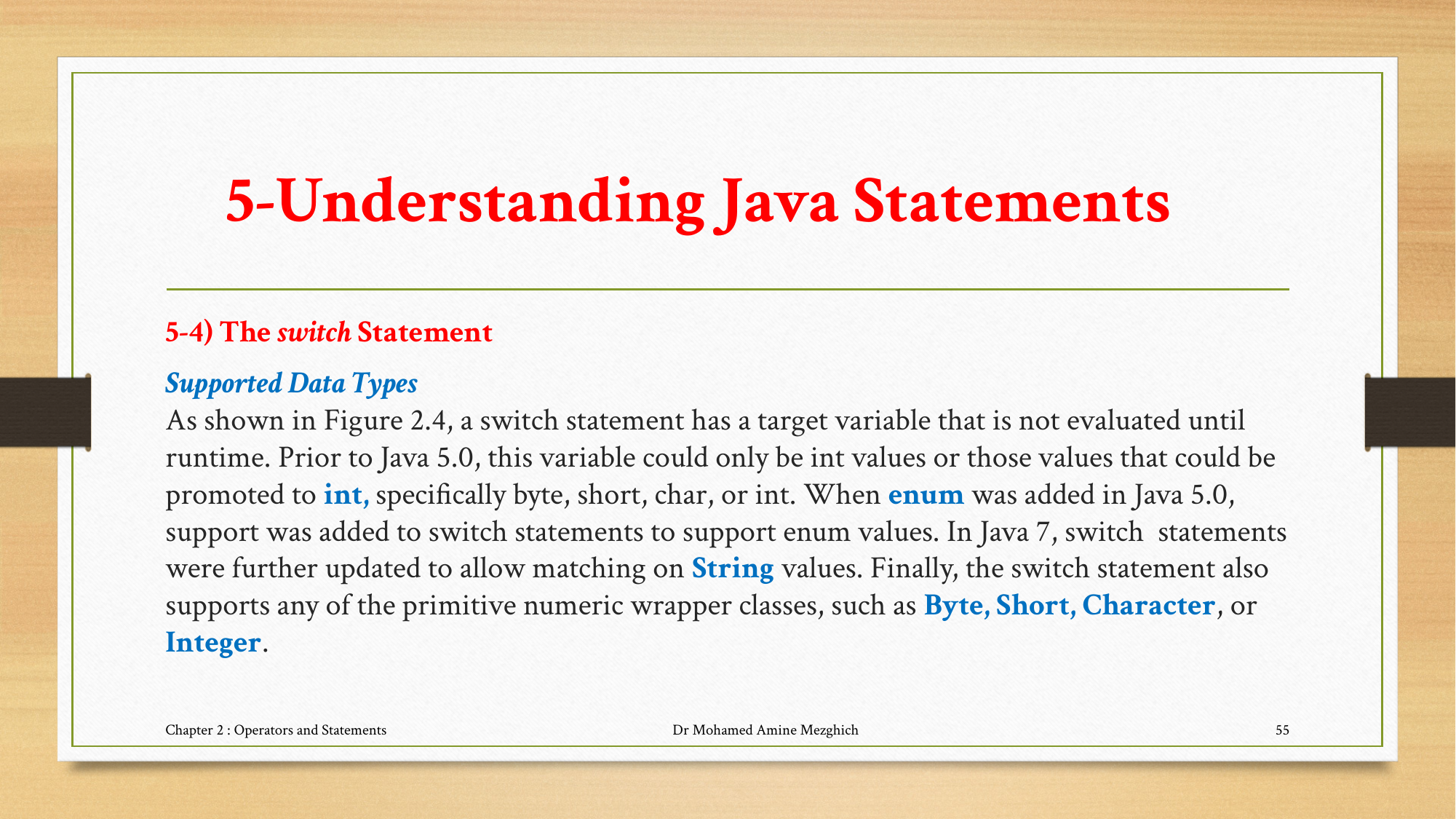

# 5-Understanding Java Statements
5-4) The switch Statement
Supported Data Types
As shown in Figure 2.4, a switch statement has a target variable that is not evaluated until runtime. Prior to Java 5.0, this variable could only be int values or those values that could be promoted to int, specifically byte, short, char, or int. When enum was added in Java 5.0, support was added to switch statements to support enum values. In Java 7, switch  statements were further updated to allow matching on String values. Finally, the switch statement also supports any of the primitive numeric wrapper classes, such as Byte, Short, Character, or Integer.
Chapter 2 : Operators and Statements                                                                                   Dr Mohamed Amine Mezghich
55